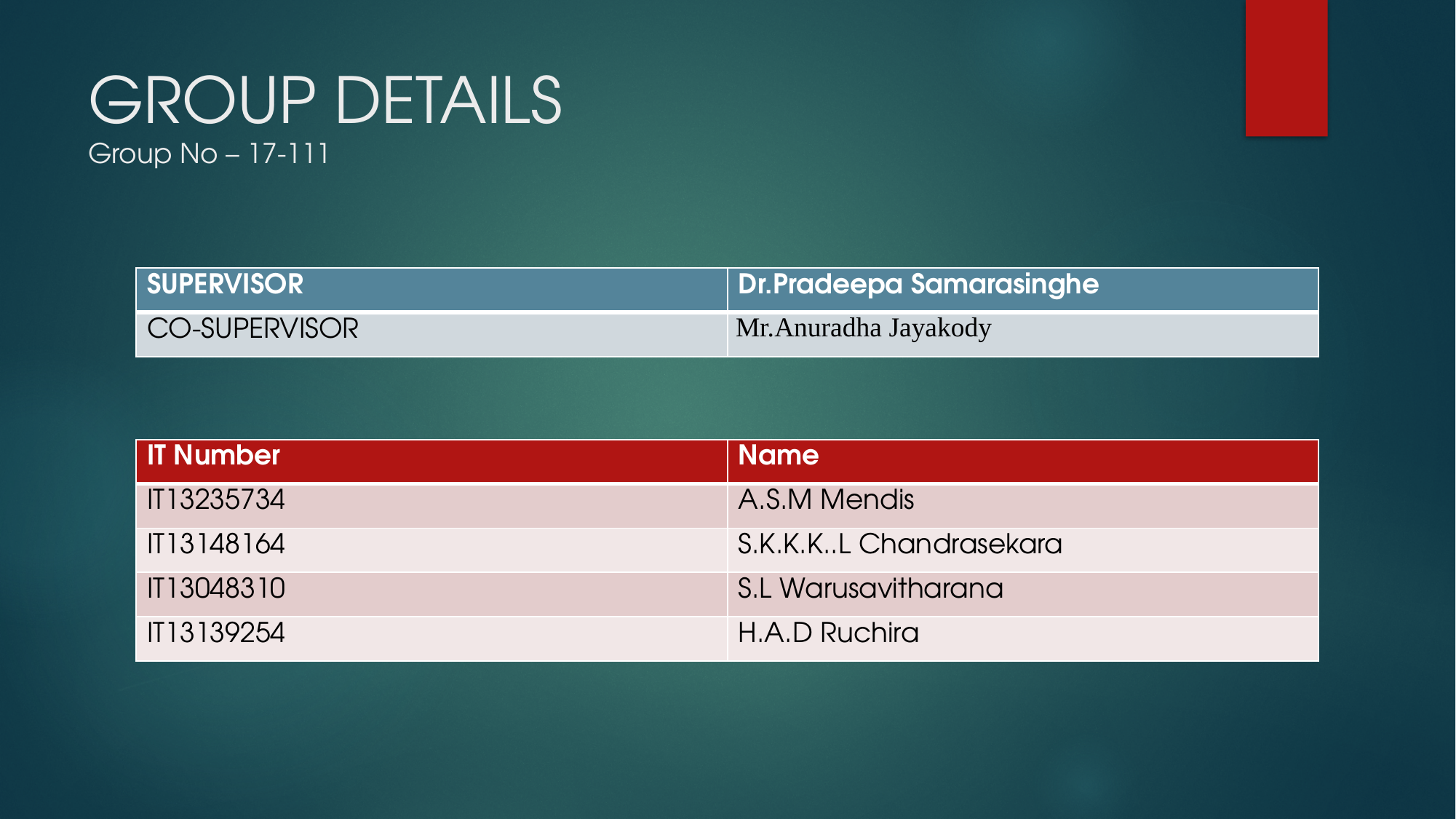

# GROUP DETAILS Group No – 17-111
| SUPERVISOR | Dr.Pradeepa Samarasinghe |
| --- | --- |
| CO-SUPERVISOR | Mr.Anuradha Jayakody |
| IT Number | Name |
| --- | --- |
| IT13235734 | A.S.M Mendis |
| IT13148164 | S.K.K.K..L Chandrasekara |
| IT13048310 | S.L Warusavitharana |
| IT13139254 | H.A.D Ruchira |